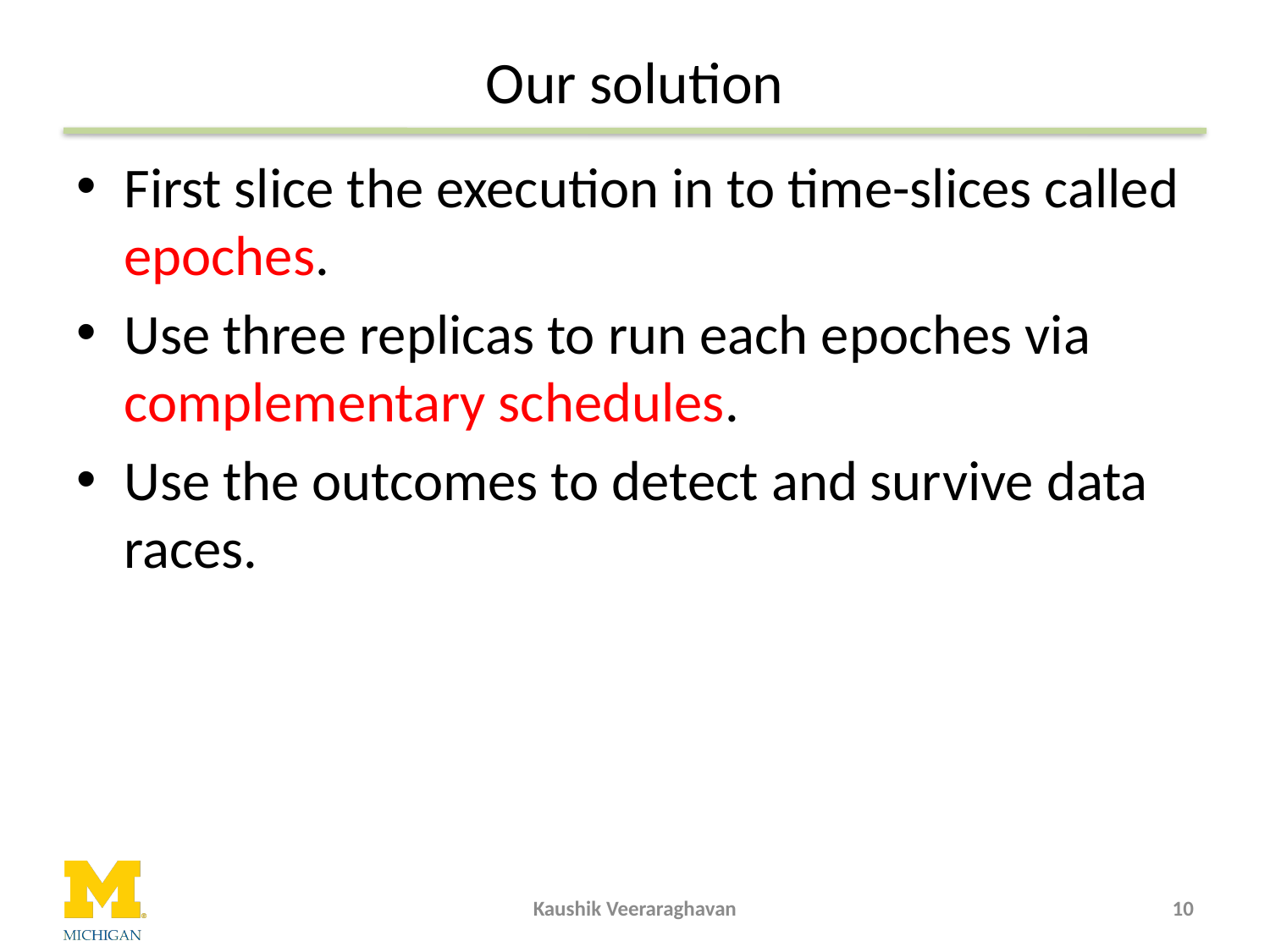

# Our solution
First slice the execution in to time-slices called epoches.
Use three replicas to run each epoches via complementary schedules.
Use the outcomes to detect and survive data races.
Kaushik Veeraraghavan
10